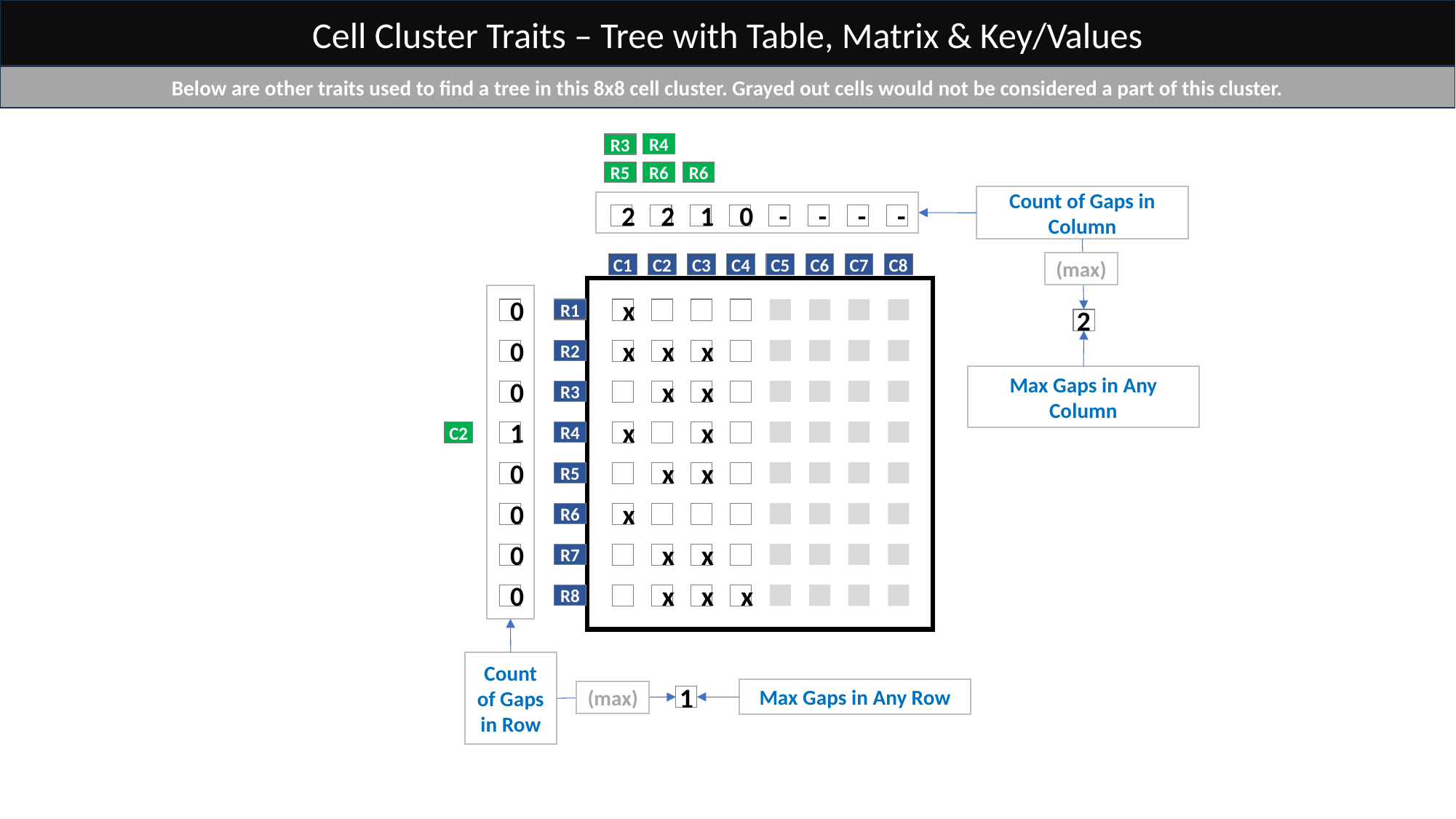

Cell Cluster Traits – Tree with Table, Matrix & Key/Values
Below are other traits used to find a tree in this 8x8 cell cluster. Grayed out cells would not be considered a part of this cluster.
R4
R3
R6
R6
R5
Count of Gaps in Column

2
2
1
0
-
-
-
-
(max)
C1
C2
C3
C4
C5
C6
C7
C8

0
R1
x

2
0
R2
x
x
x

Max Gaps in Any Column
0
R3

x
x

1
R4
x

x

C2
0
R5

x
x

0
R6
x

0
R7

x
x

0
R8

x
x
x

Count of Gaps in Row
Max Gaps in Any Row
(max)
1